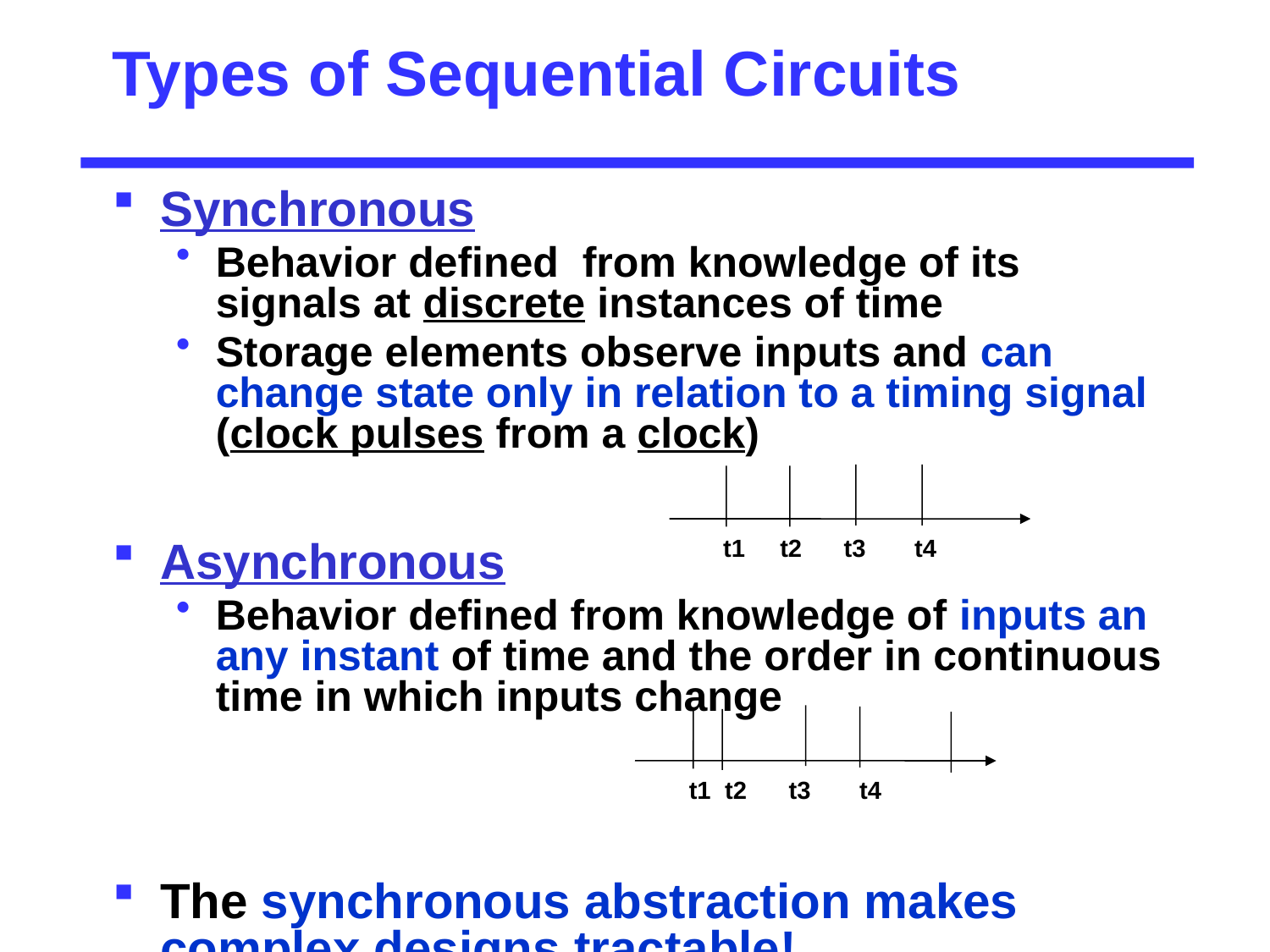

# Types of Sequential Circuits
Synchronous
Behavior defined  from knowledge of its signals at discrete instances of time
Storage elements observe inputs and can change state only in relation to a timing signal (clock pulses from a clock)

Asynchronous
Behavior defined from knowledge of inputs an any instant of time and the order in continuous time in which inputs change

The synchronous abstraction makes complex designs tractable!

t1     t2      t3       t4

t1  t2      t3       t4